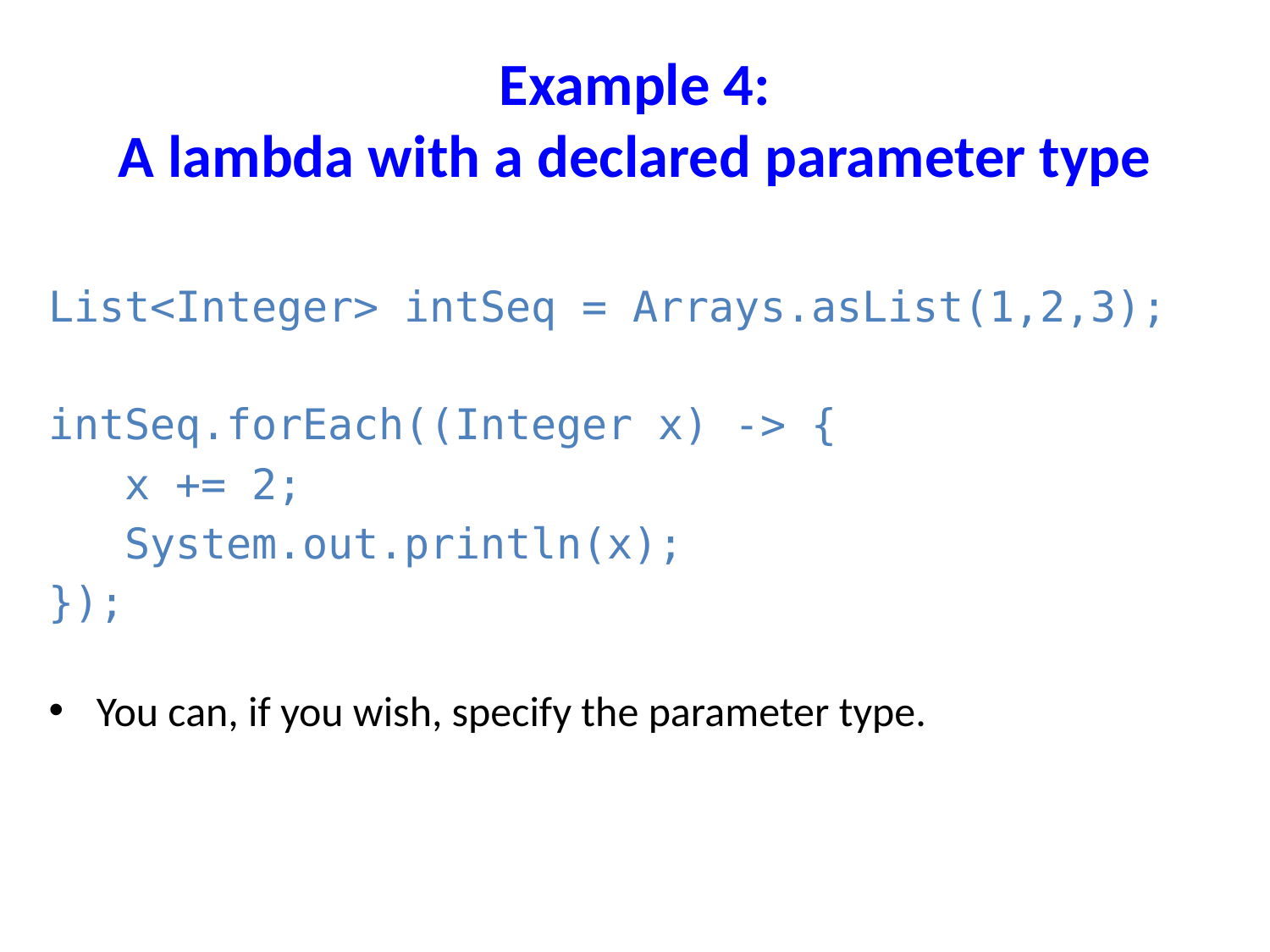

# Example 4: A lambda with a declared parameter type

List<Integer> intSeq = Arrays.asList(1,2,3);

intSeq.forEach((Integer x) -> {
   x += 2;
   System.out.println(x);
});

You can, if you wish, specify the parameter type.